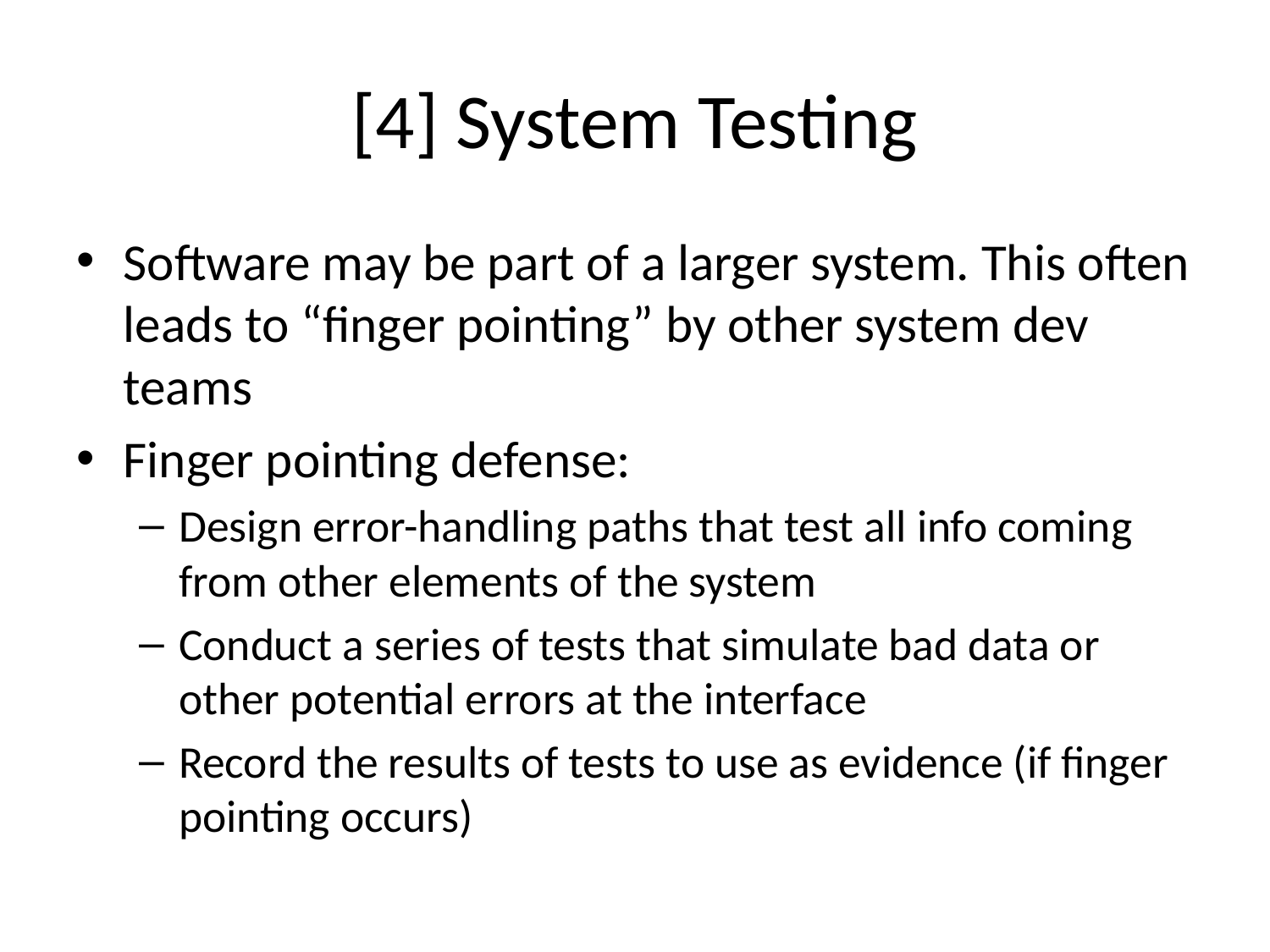

# [4] System Testing
Software may be part of a larger system. This often leads to “finger pointing” by other system dev teams
Finger pointing defense:
Design error-handling paths that test all info coming from other elements of the system
Conduct a series of tests that simulate bad data or other potential errors at the interface
Record the results of tests to use as evidence (if finger pointing occurs)